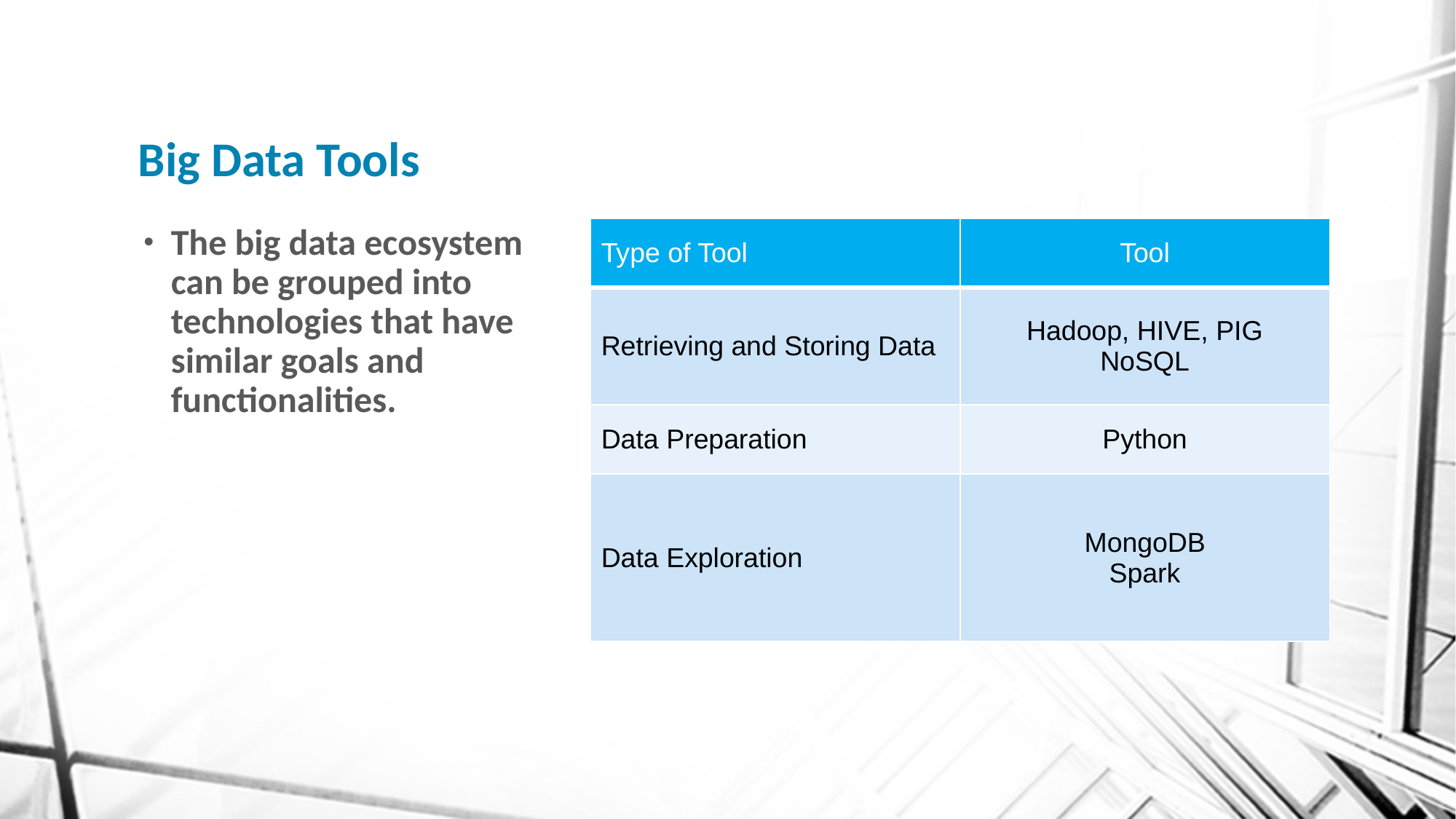

# Big Data Tools
The big data ecosystem can be grouped into technologies that have similar goals and functionalities.
| Type of Tool | Tool |
| --- | --- |
| Retrieving and Storing Data | Hadoop, HIVE, PIG NoSQL |
| Data Preparation | Python |
| Data Exploration | MongoDB Spark |